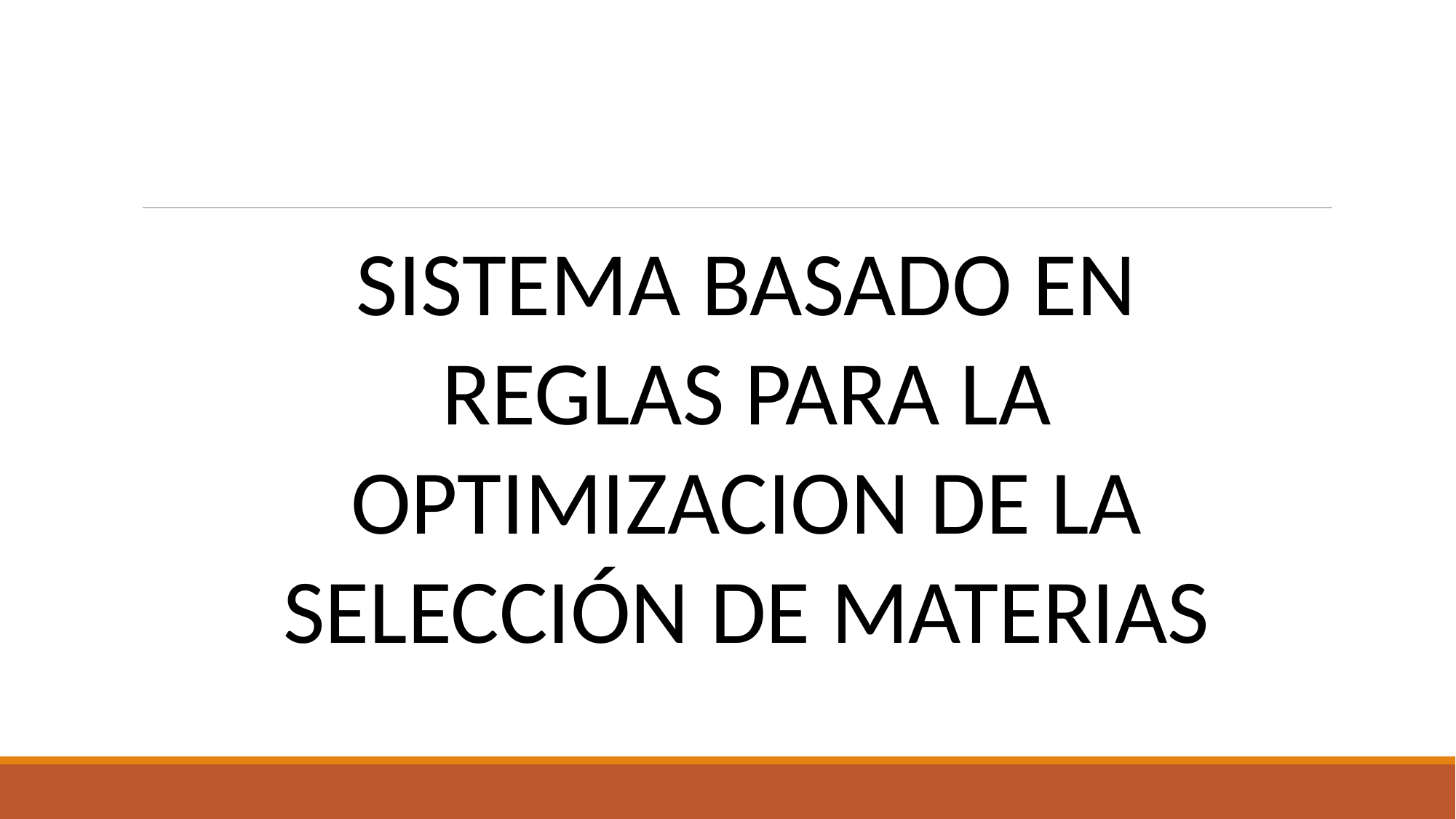

SISTEMA BASADO EN REGLAS PARA LA OPTIMIZACION DE LA SELECCIÓN DE MATERIAS